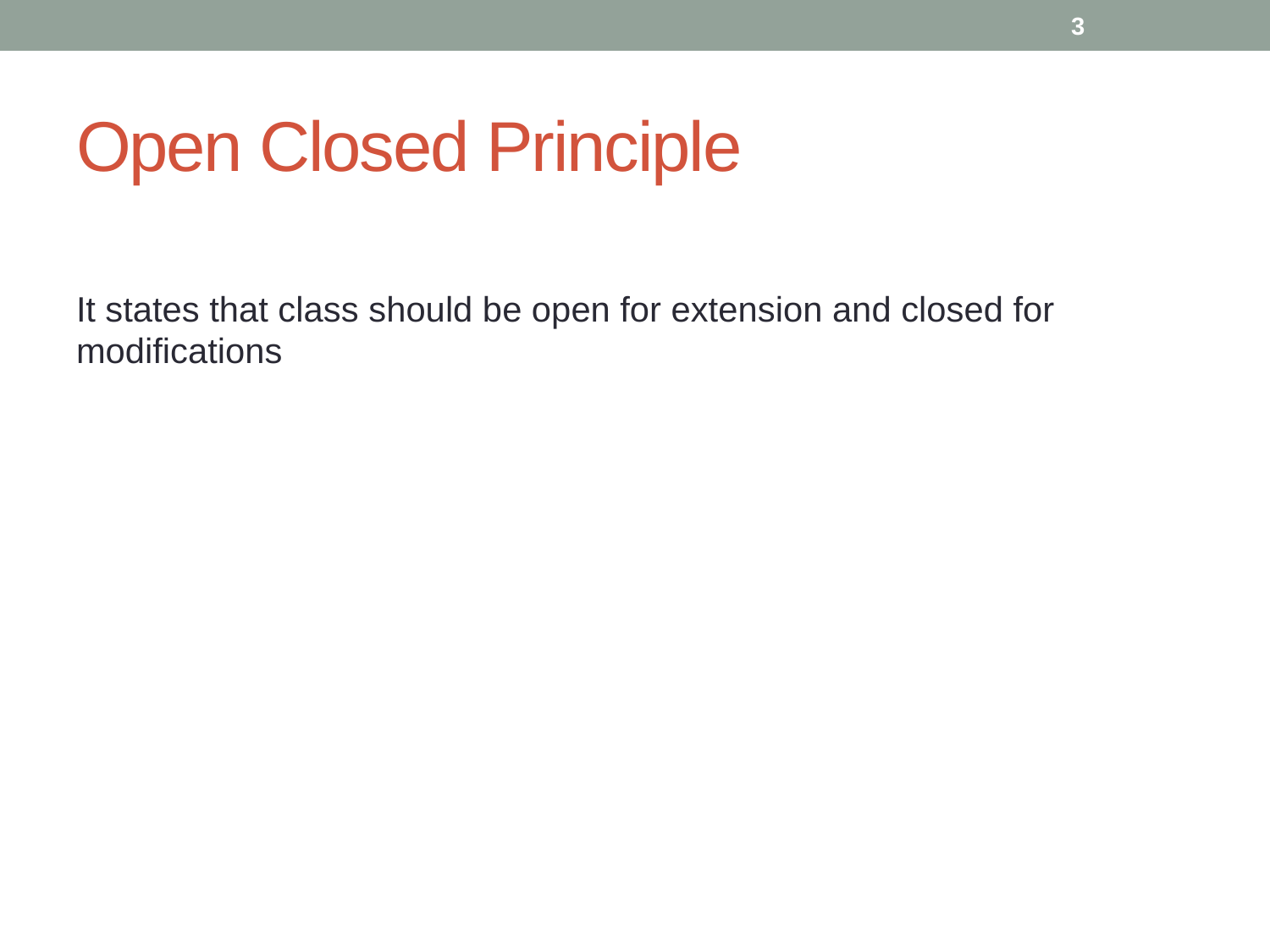

3
# Open Closed Principle

It states that class should be open for extension and closed for modifications